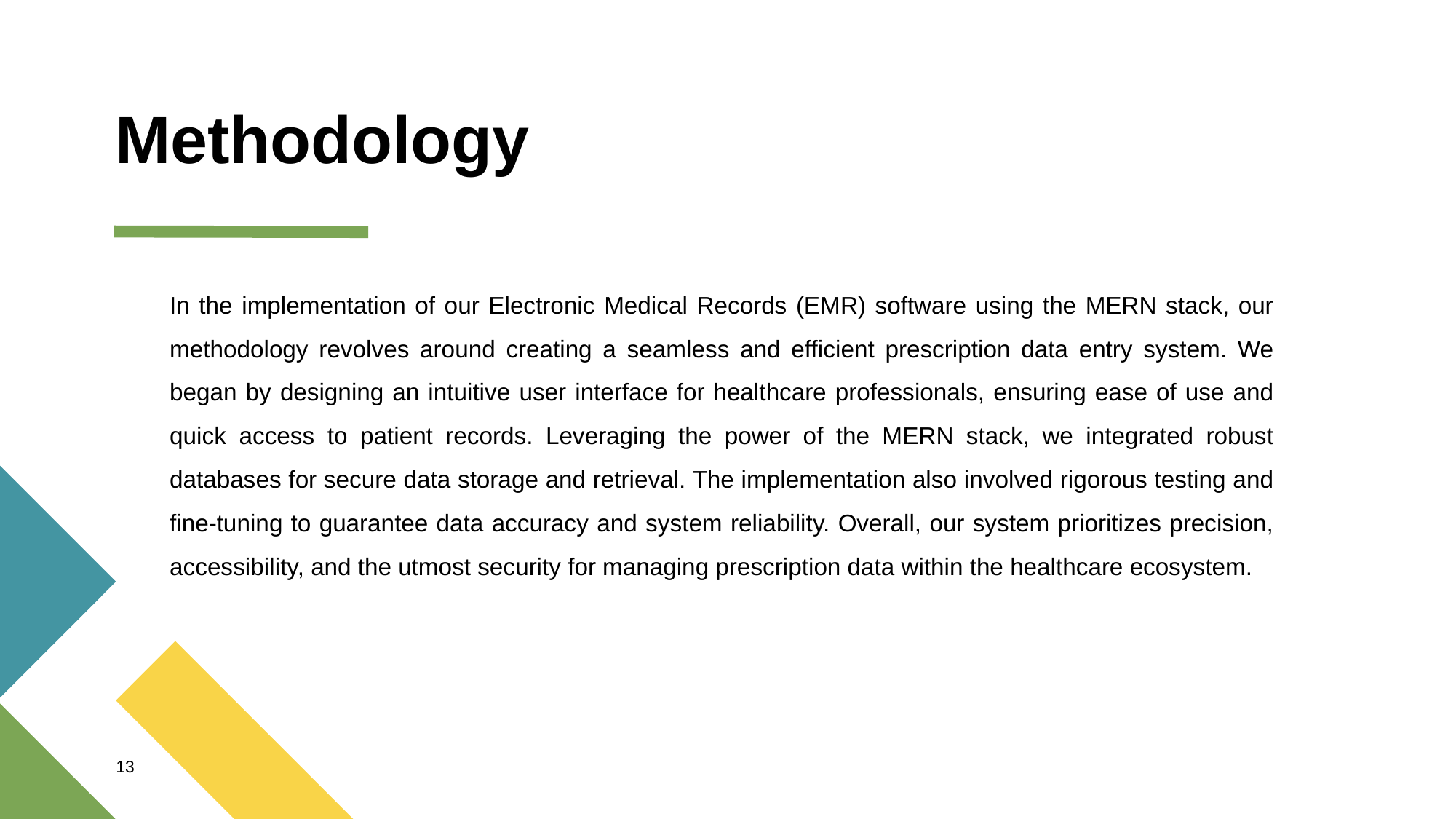

# Methodology
	In the implementation of our Electronic Medical Records (EMR) software using the MERN stack, our methodology revolves around creating a seamless and efficient prescription data entry system. We began by designing an intuitive user interface for healthcare professionals, ensuring ease of use and quick access to patient records. Leveraging the power of the MERN stack, we integrated robust databases for secure data storage and retrieval. The implementation also involved rigorous testing and fine-tuning to guarantee data accuracy and system reliability. Overall, our system prioritizes precision, accessibility, and the utmost security for managing prescription data within the healthcare ecosystem.
13